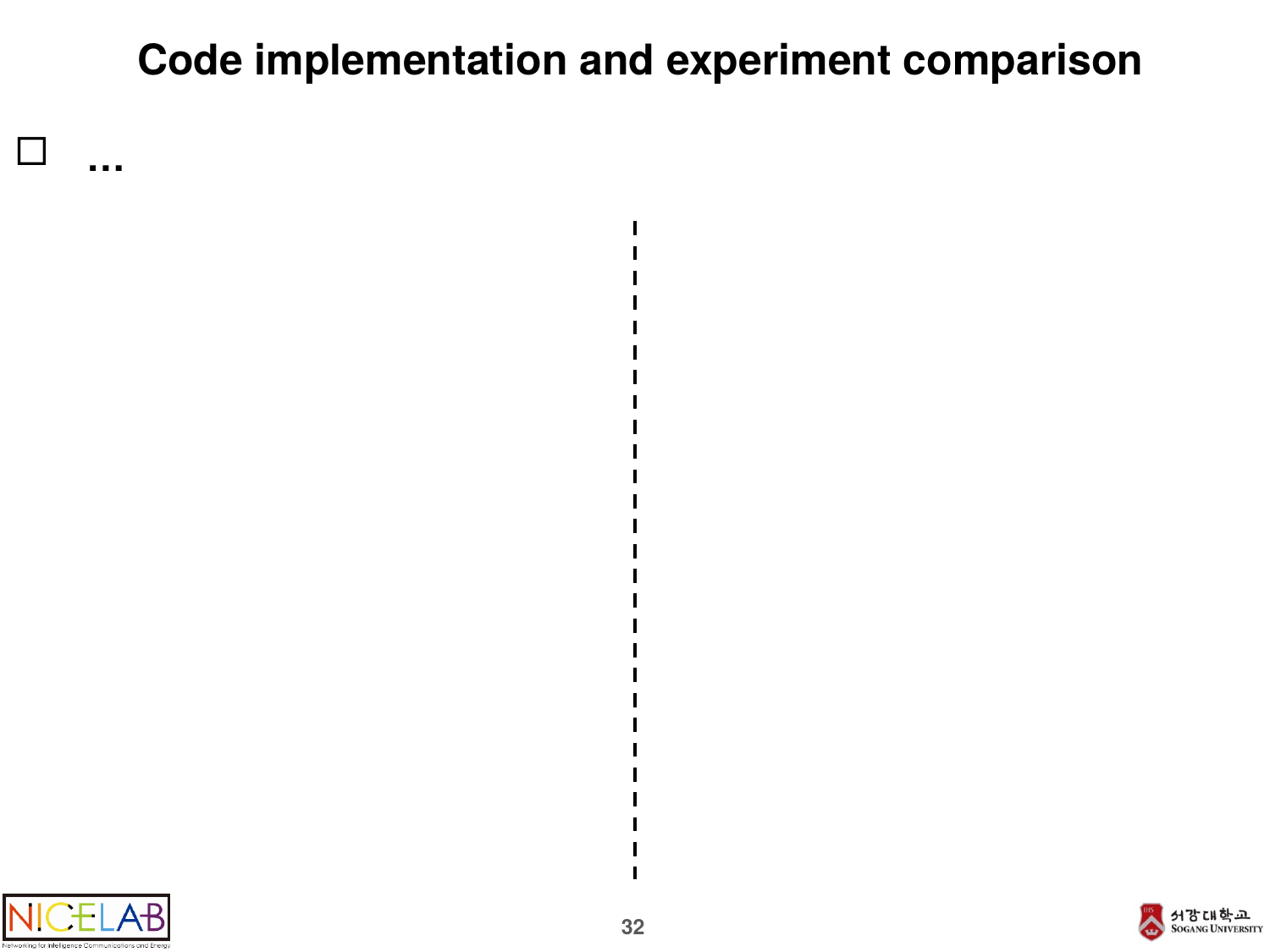

# Code implementation and experiment comparison
…